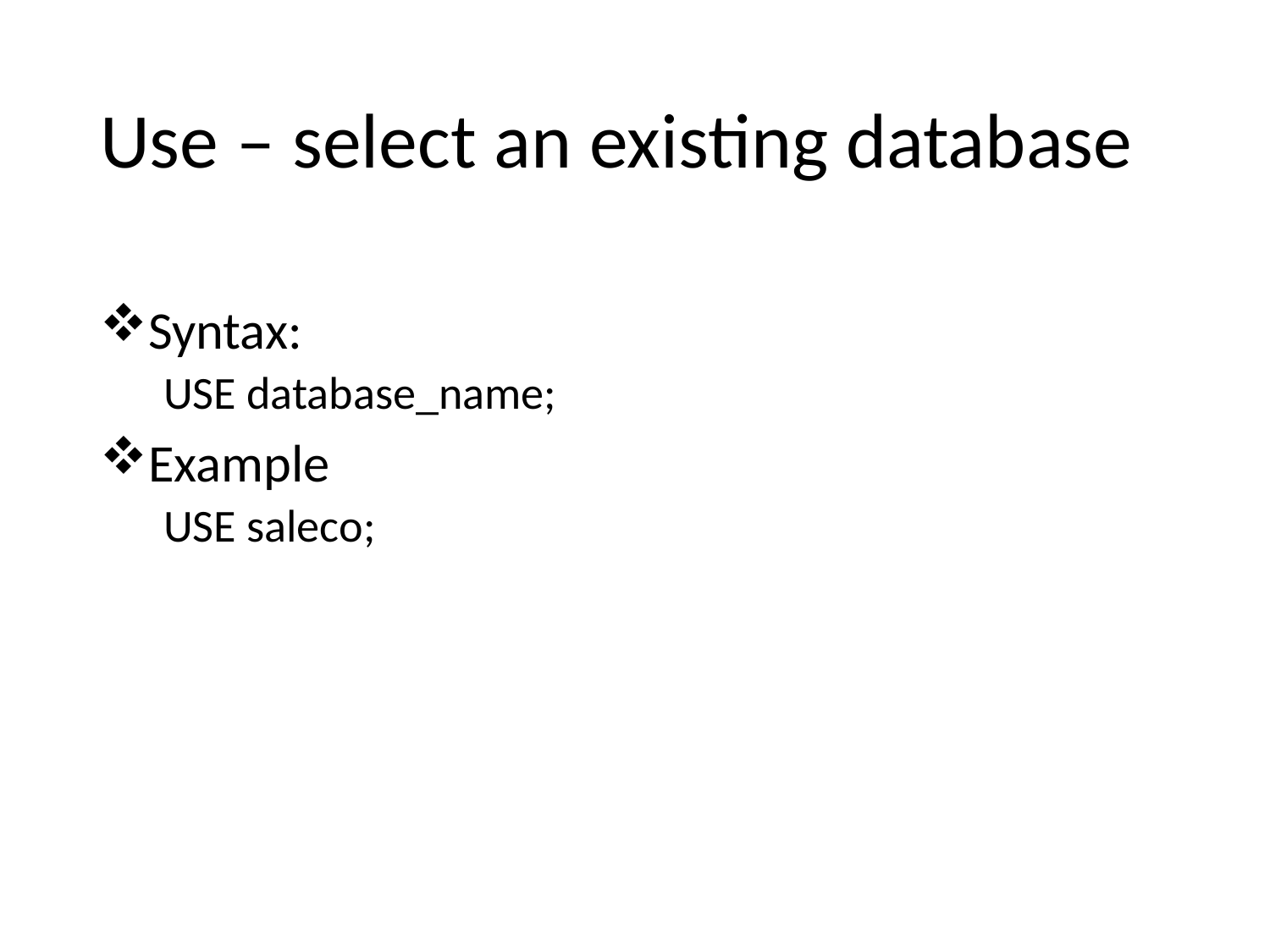

# Use – select an existing database
Syntax:
USE database_name;
Example
USE saleco;